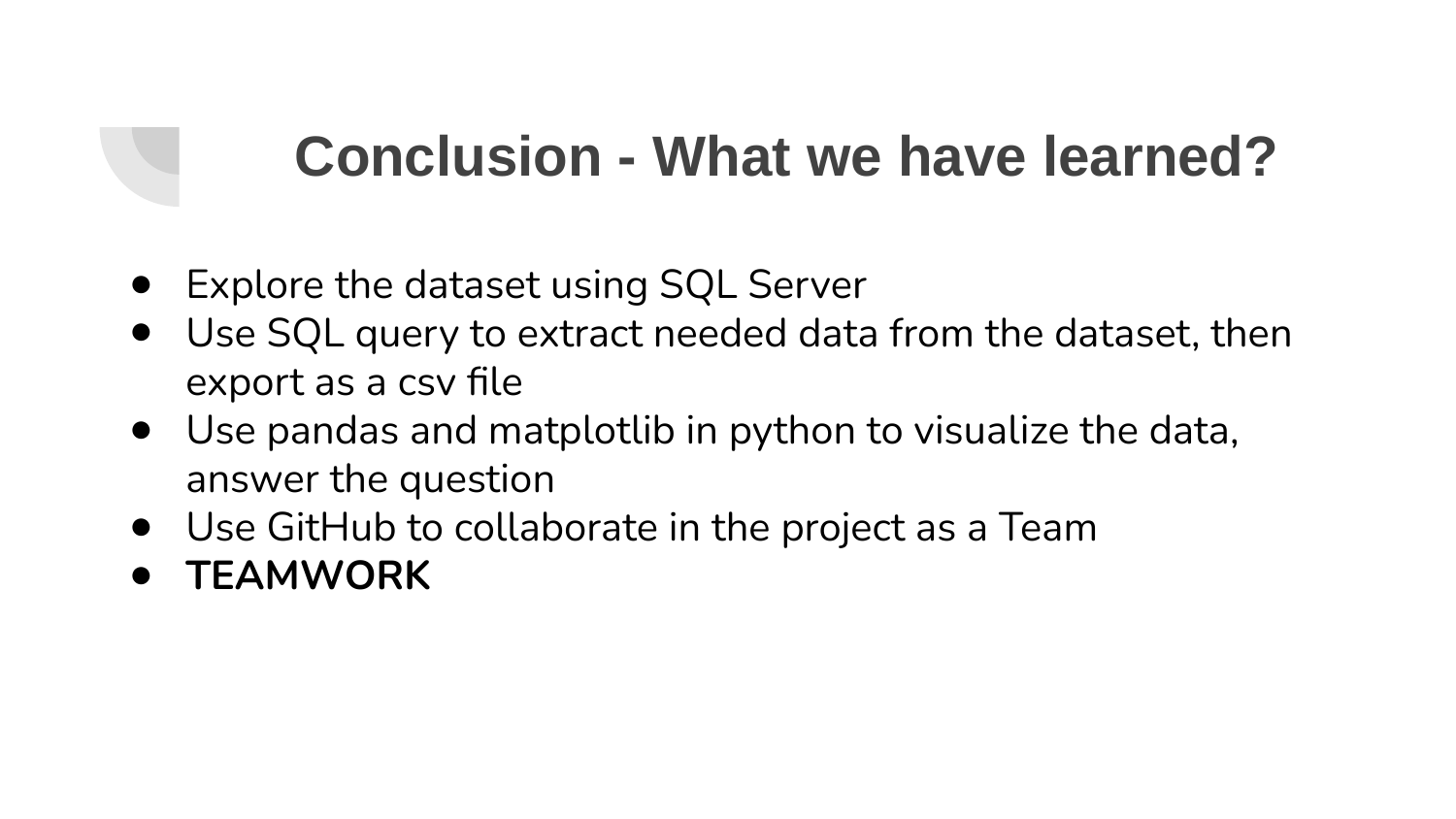

# Conclusion - What we have learned?

Explore the dataset using SQL Server
Use SQL query to extract needed data from the dataset, then export as a csv file
Use pandas and matplotlib in python to visualize the data, answer the question
Use GitHub to collaborate in the project as a Team
TEAMWORK